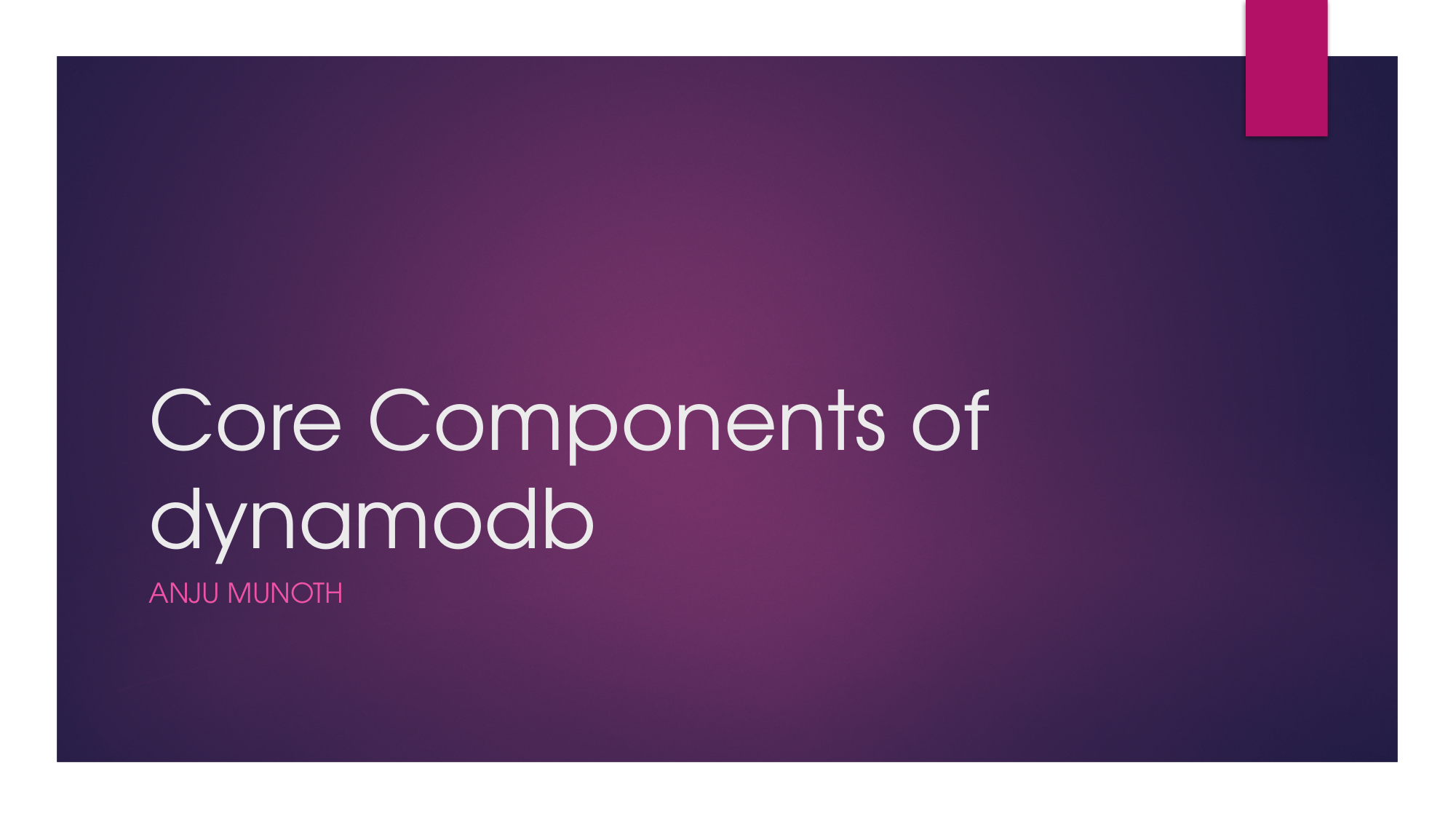

# Core Components of dynamodb
Anju munoth